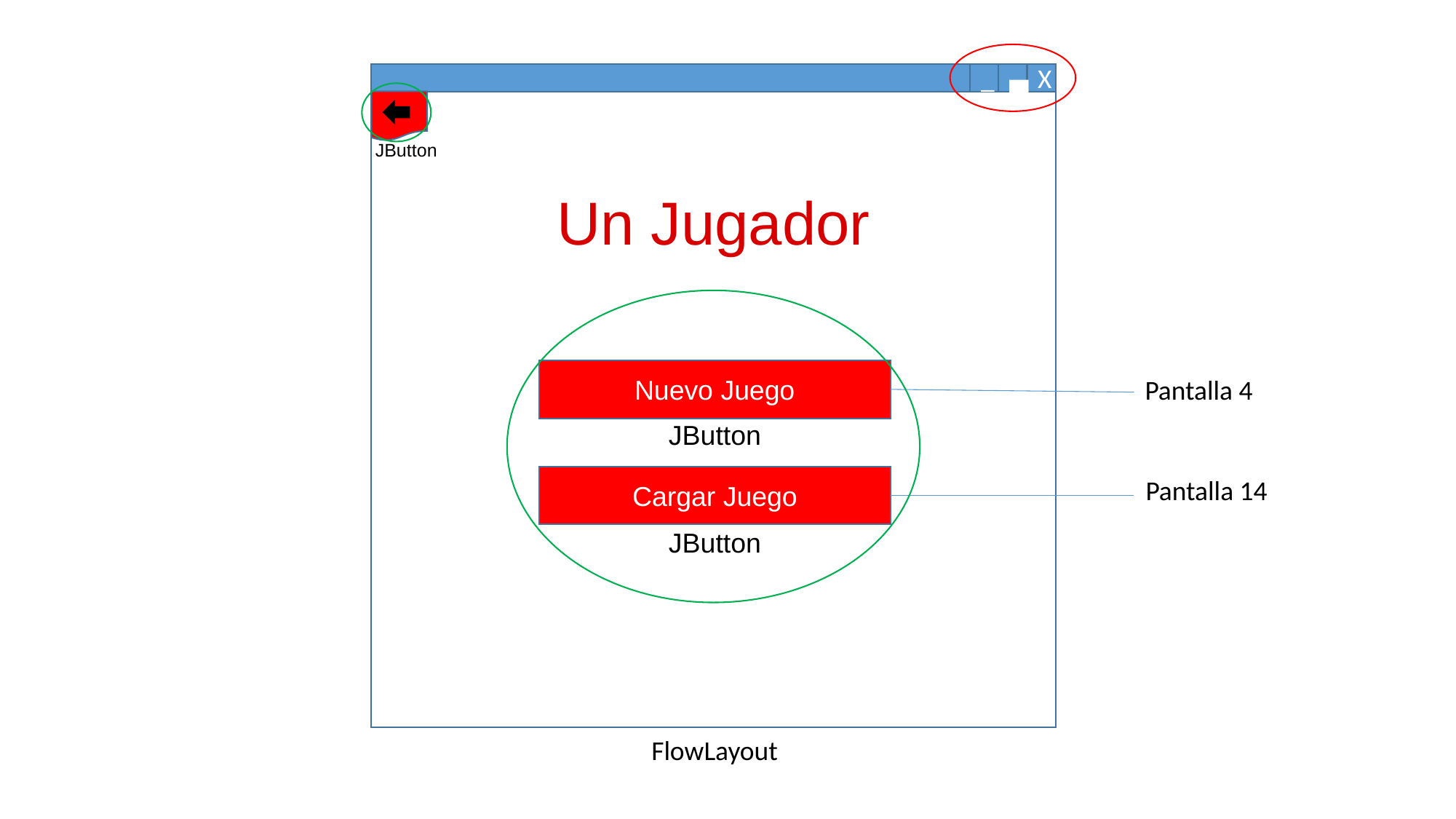

_
▄
X

JButton
Un Jugador

Nuevo Juego
Pantalla 4
JButton
Cargar Juego
Pantalla 14
JButton
FlowLayout